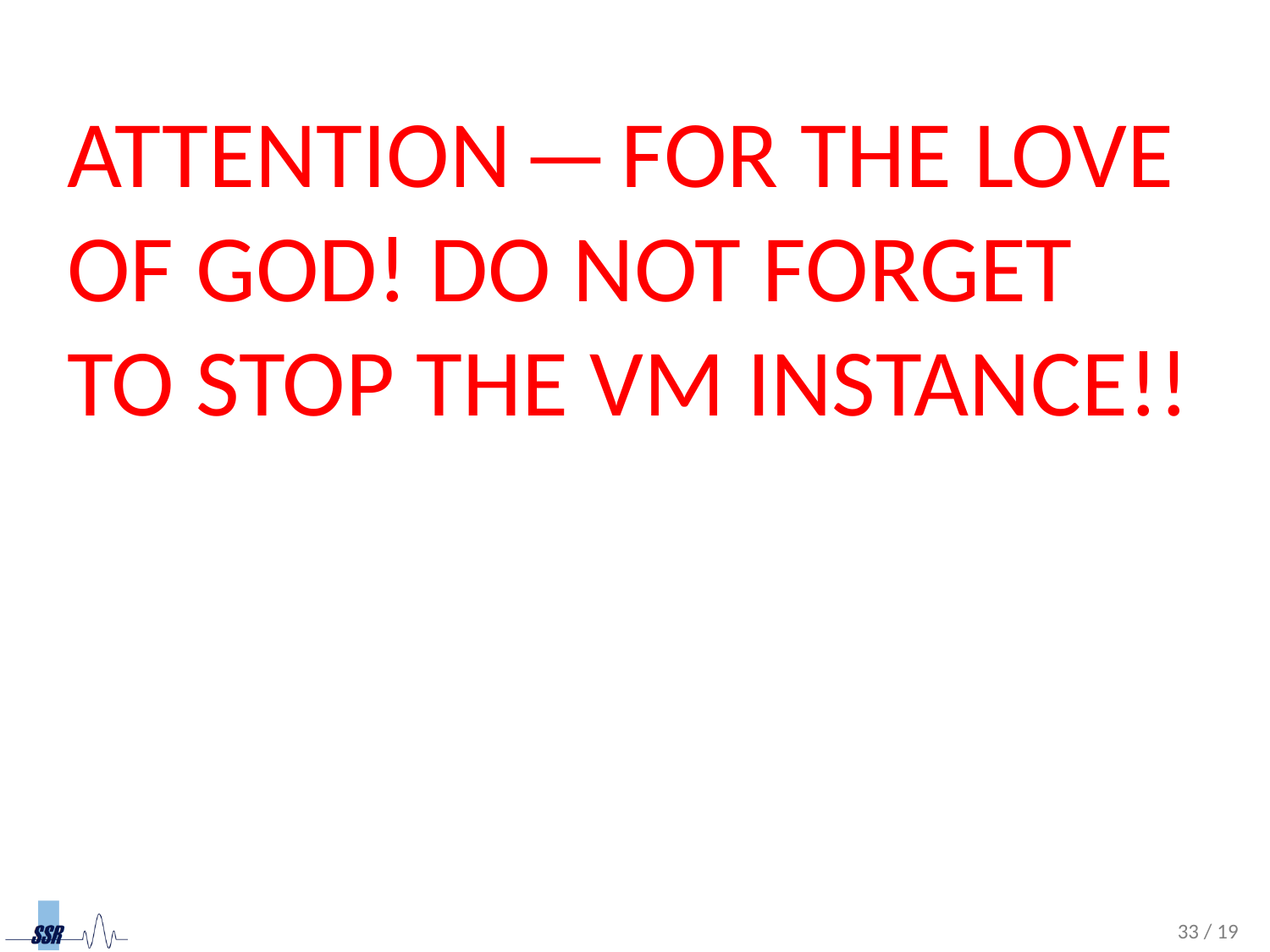

ATTENTION — FOR THE LOVE OF GOD! DO NOT FORGET TO STOP THE VM INSTANCE!!